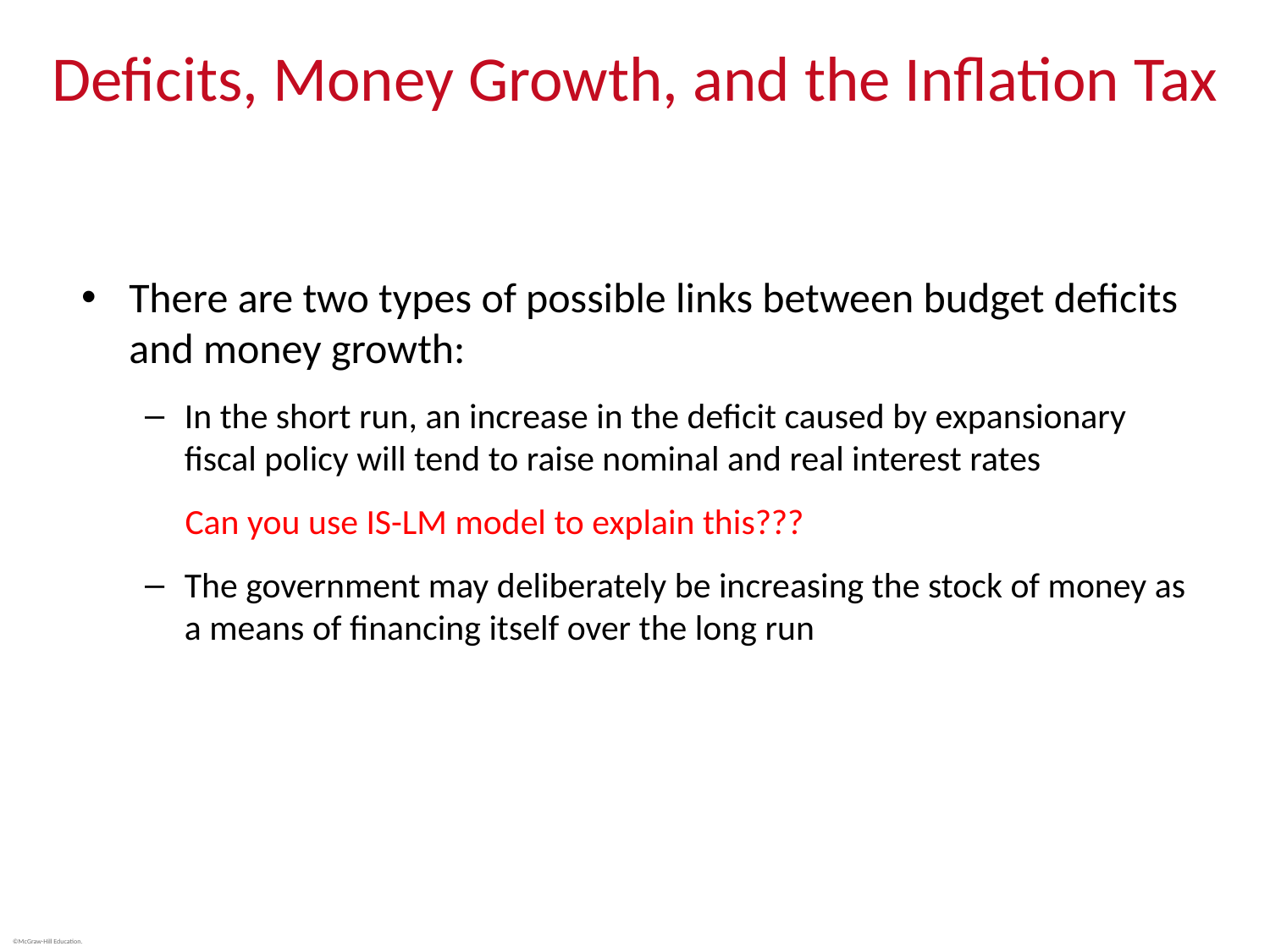

# Deficits, Money Growth, and the Inflation Tax
There are two types of possible links between budget deficits and money growth:
In the short run, an increase in the deficit caused by expansionary fiscal policy will tend to raise nominal and real interest rates
     Can you use IS-LM model to explain this???
The government may deliberately be increasing the stock of money as a means of financing itself over the long run